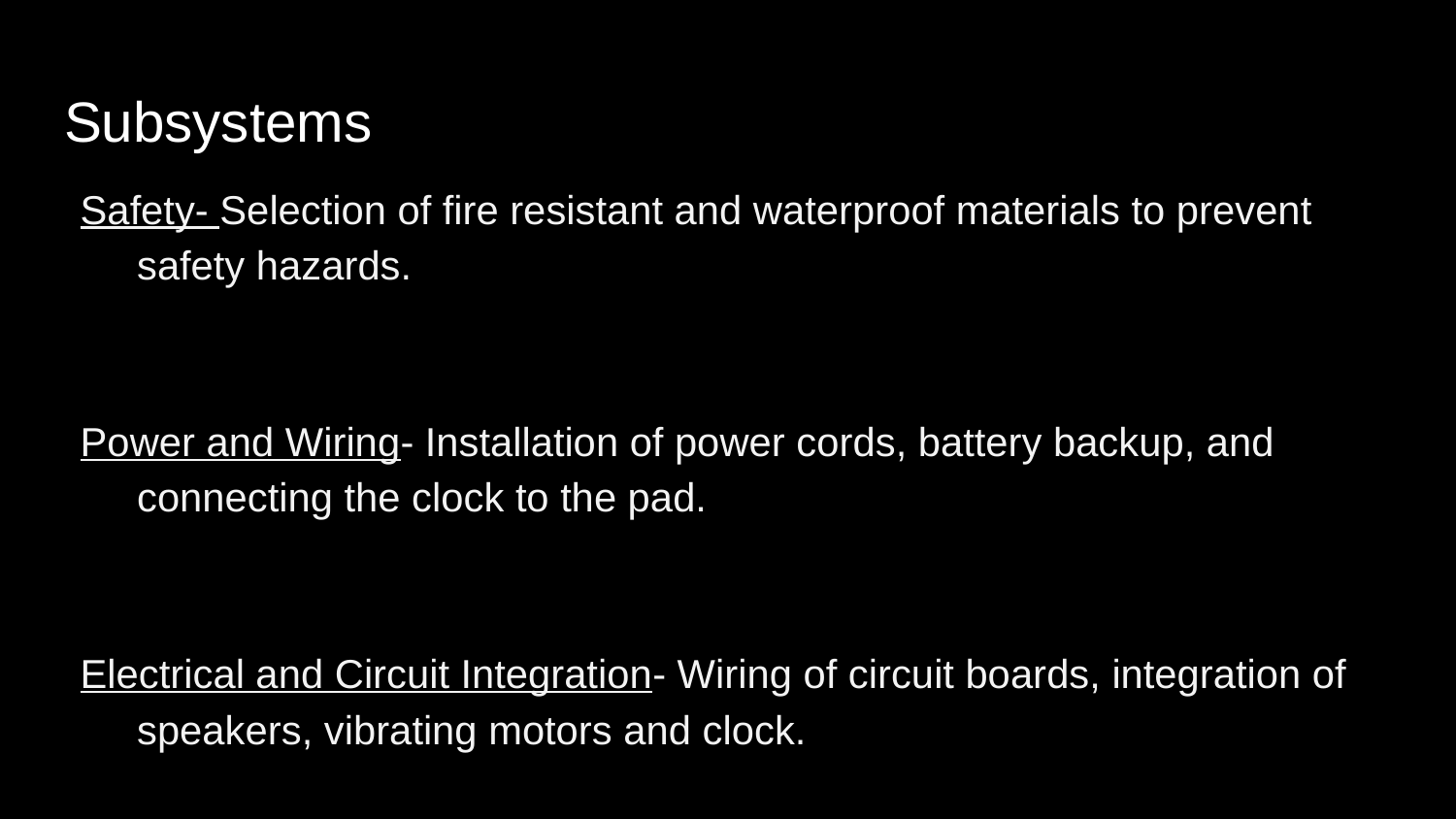

# Subsystems
Safety- Selection of fire resistant and waterproof materials to prevent safety hazards.

Power and Wiring- Installation of power cords, battery backup, and connecting the clock to the pad.

Electrical and Circuit Integration- Wiring of circuit boards, integration of speakers, vibrating motors and clock.